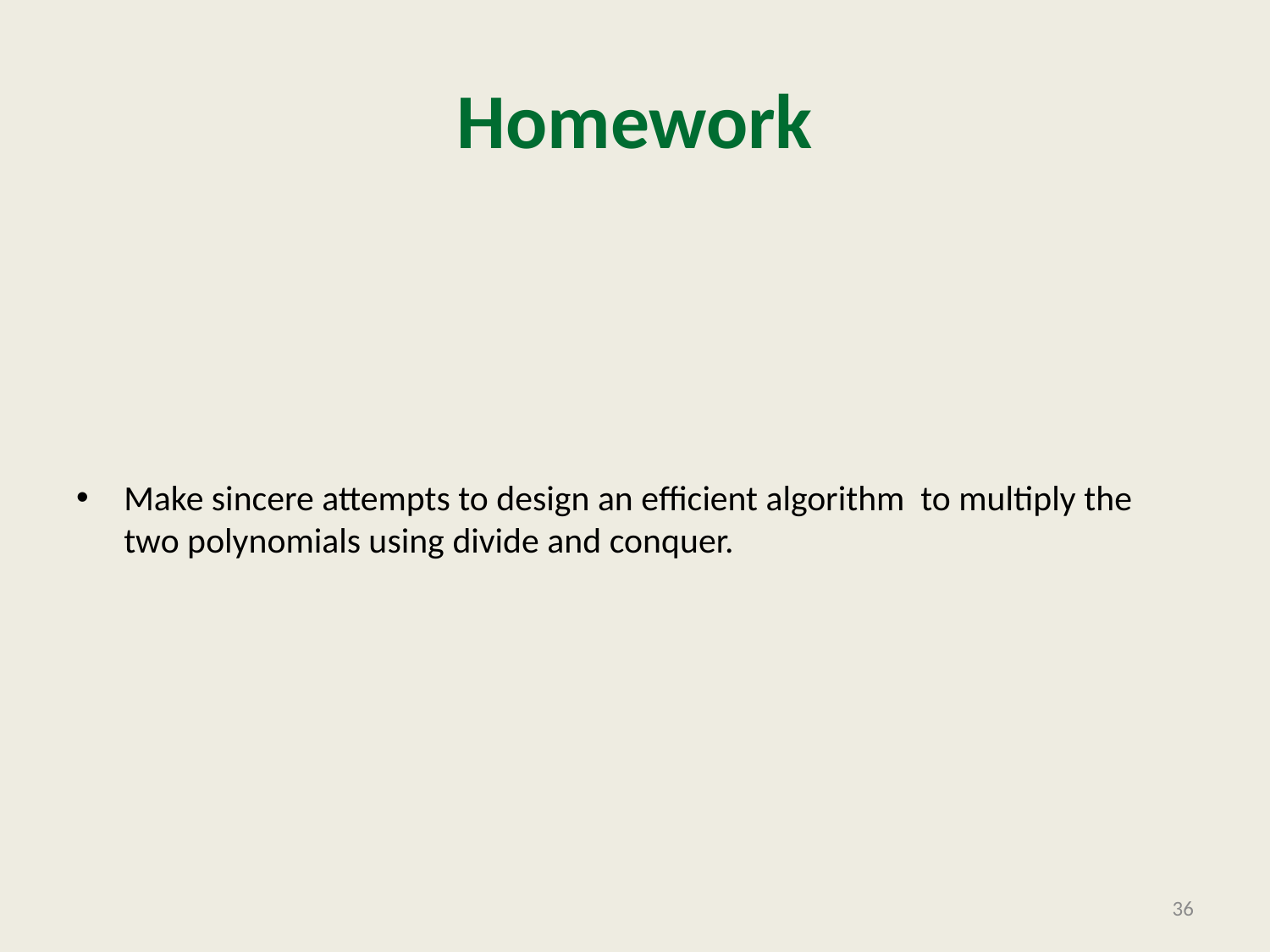

# Homework

Make sincere attempts to design an efficient algorithm  to multiply the two polynomials using divide and conquer.
36